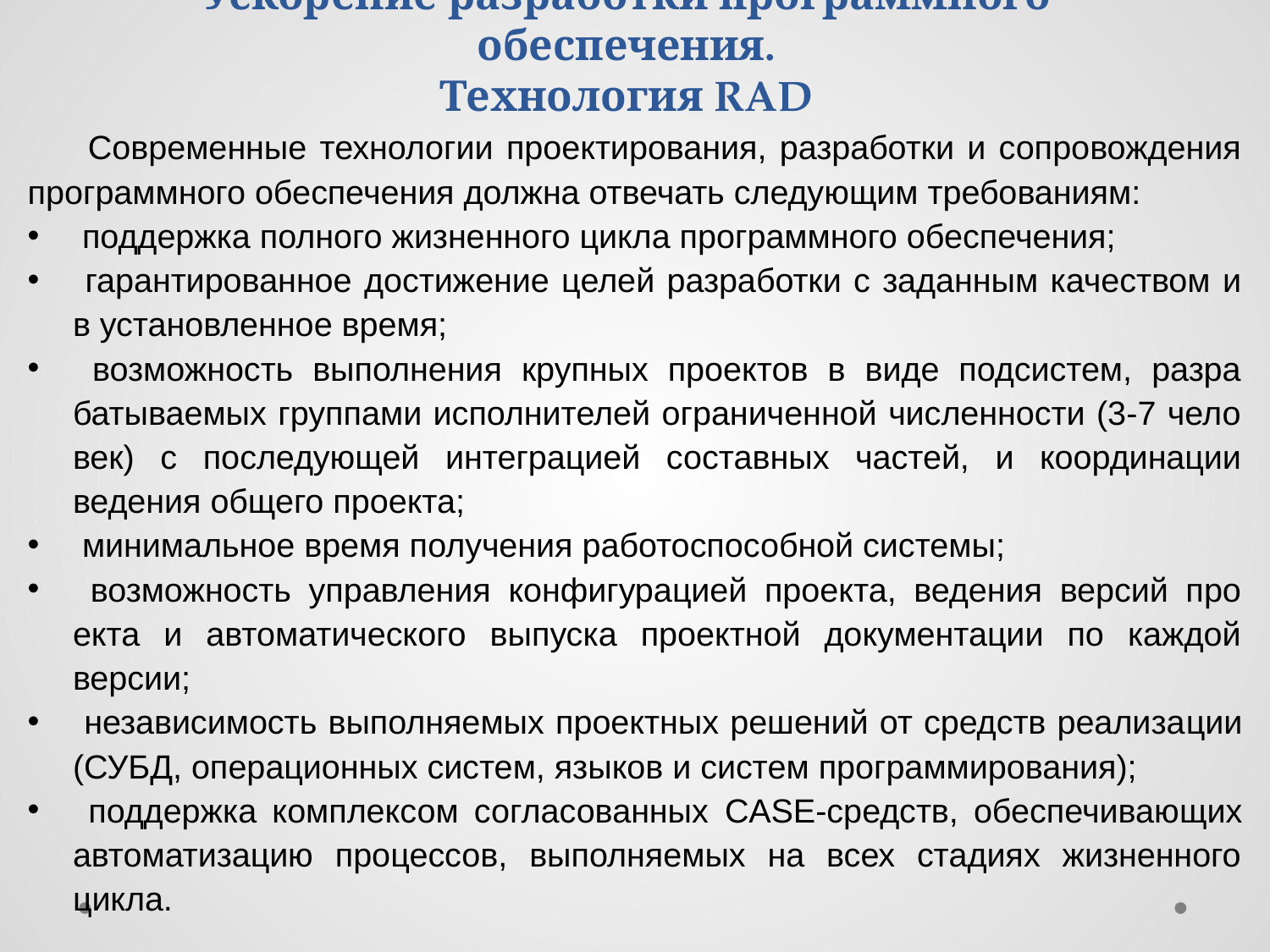

# Ускорение разработки программного обеспечения. Технология RAD
Современные технологии проектирования, разработки и сопровождения программного обеспечения должна отвечать следующим требованиям:
 поддержка полного жизненного цикла программного обеспечения;
 гарантированное достижение целей разработки с заданным качеством и в установленное время;
 возможность выполнения крупных проектов в виде подсистем, разра­батываемых группами исполнителей ограниченной численности (3-7 чело­век) с последующей интеграцией составных частей, и координации ведения общего проекта;
 минимальное время получения работоспособной системы;
 возможность управления конфигурацией проекта, ведения версий про­екта и автоматического выпуска проектной документации по каждой версии;
 независимость выполняемых проектных решений от средств реализа­ции (СУБД, операционных систем, языков и систем программирования);
 поддержка комплексом согласованных CASE-средств, обеспечиваю­щих автоматизацию процессов, выполняемых на всех стадиях жизненного цикла.